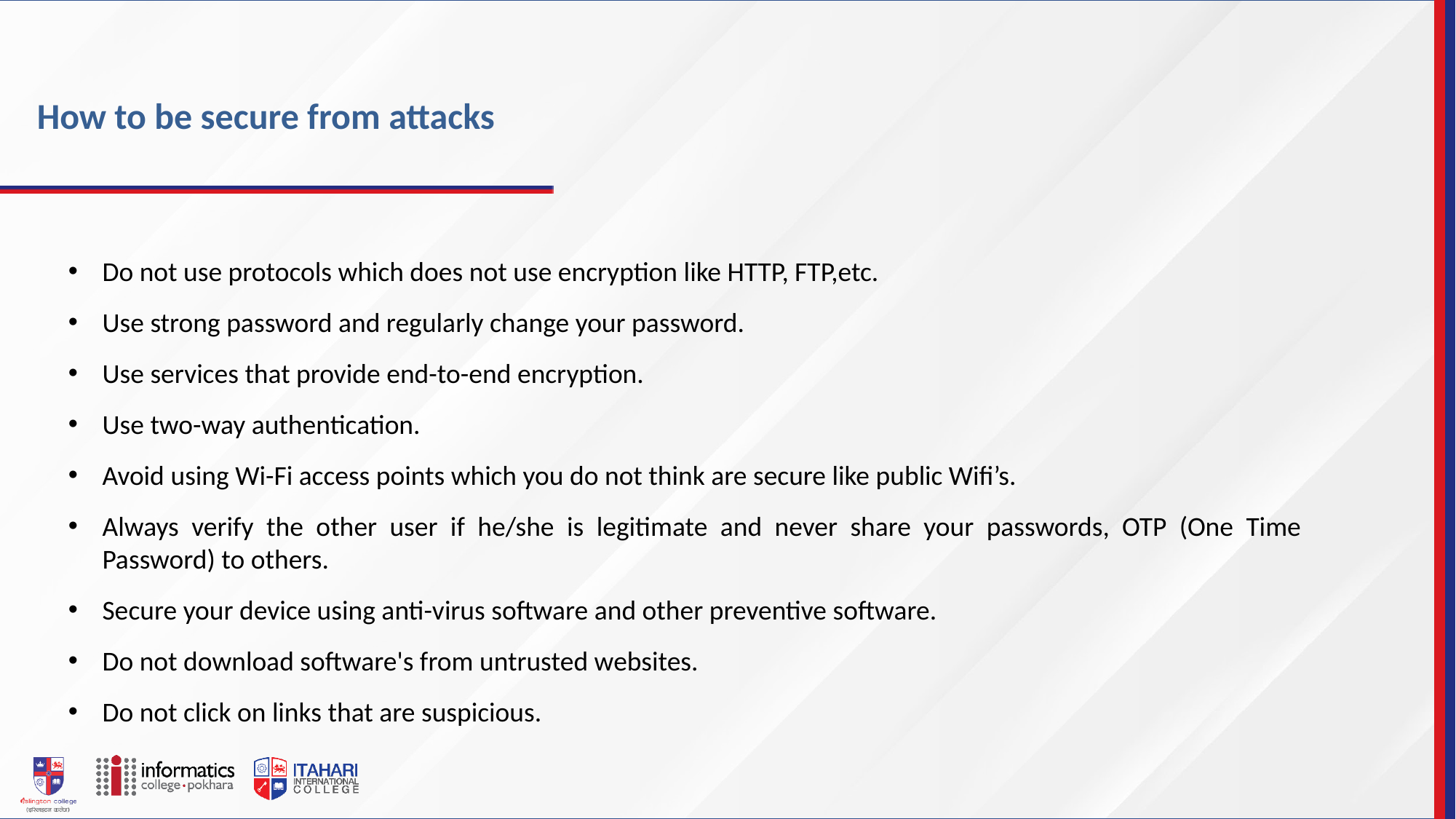

How to be secure from attacks
Do not use protocols which does not use encryption like HTTP, FTP,etc.
Use strong password and regularly change your password.
Use services that provide end-to-end encryption.
Use two-way authentication.
Avoid using Wi-Fi access points which you do not think are secure like public Wifi’s.
Always verify the other user if he/she is legitimate and never share your passwords, OTP (One Time Password) to others.
Secure your device using anti-virus software and other preventive software.
Do not download software's from untrusted websites.
Do not click on links that are suspicious.